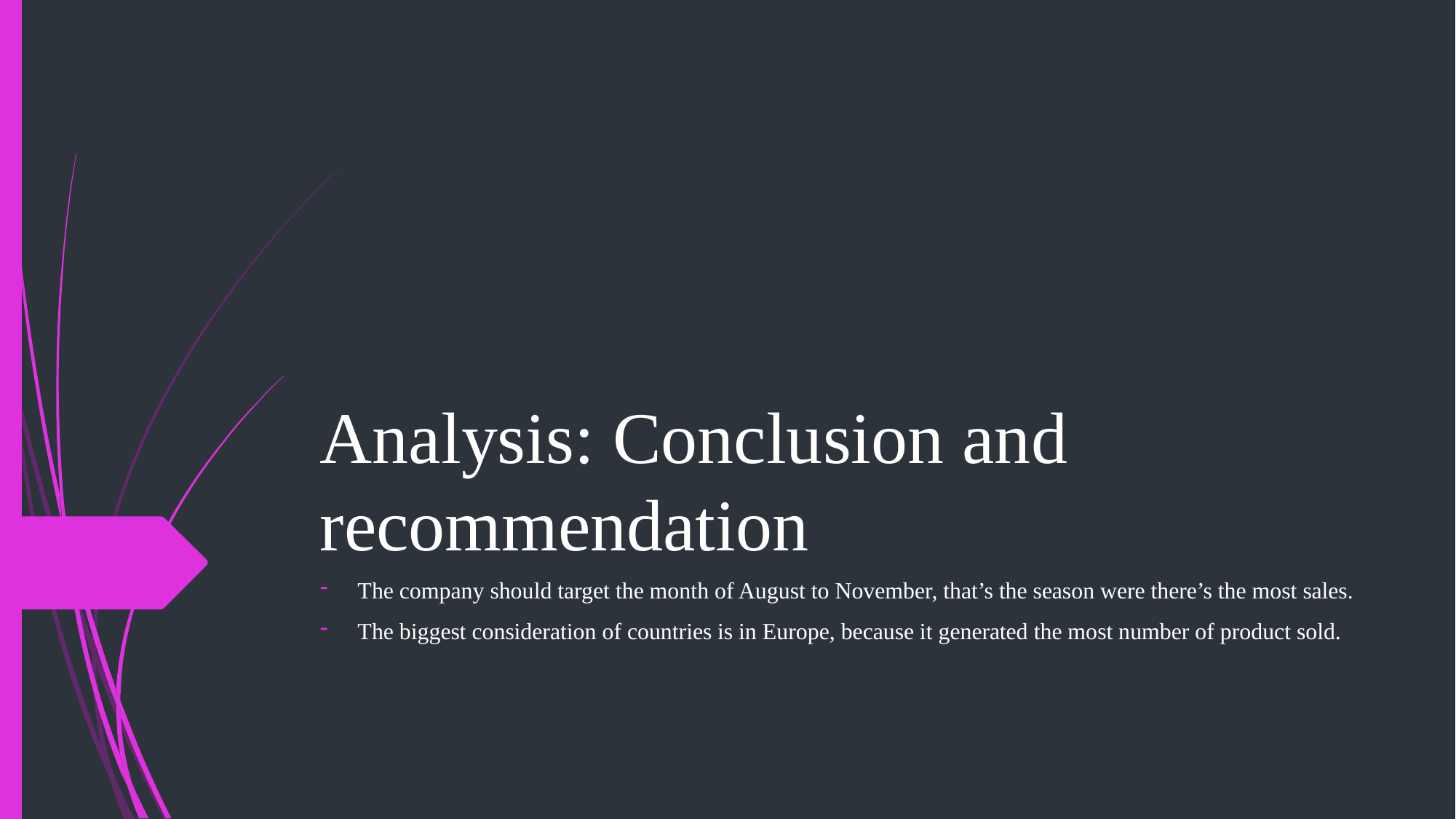

# Analysis: Conclusion and recommendation
The company should target the month of August to November, that’s the season were there’s the most sales.
The biggest consideration of countries is in Europe, because it generated the most number of product sold.